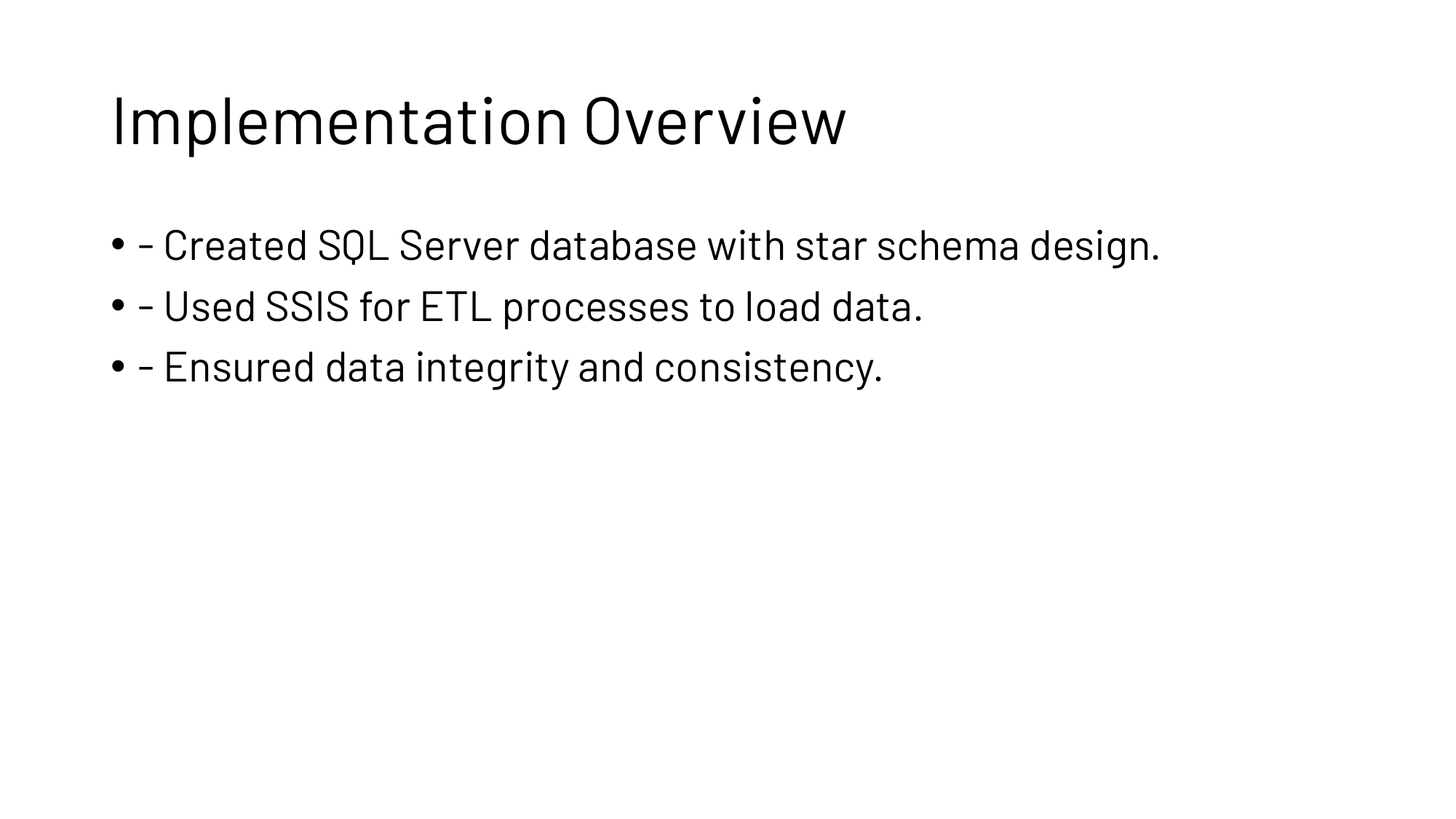

# Implementation Overview
- Created SQL Server database with star schema design.
- Used SSIS for ETL processes to load data.
- Ensured data integrity and consistency.